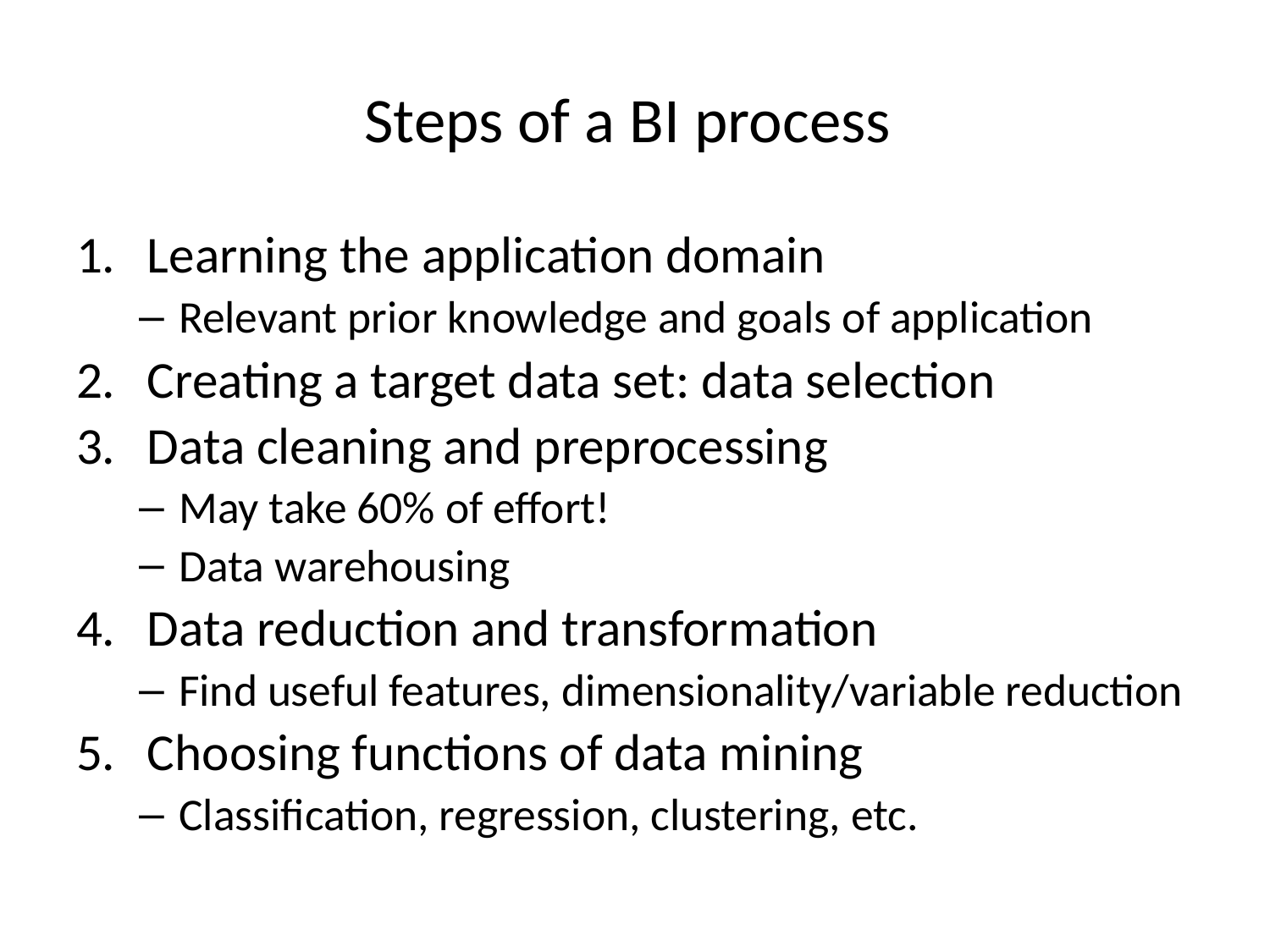

# Steps of a BI process
Learning the application domain
Relevant prior knowledge and goals of application
Creating a target data set: data selection
Data cleaning and preprocessing
May take 60% of effort!
Data warehousing
Data reduction and transformation
Find useful features, dimensionality/variable reduction
Choosing functions of data mining
Classification, regression, clustering, etc.